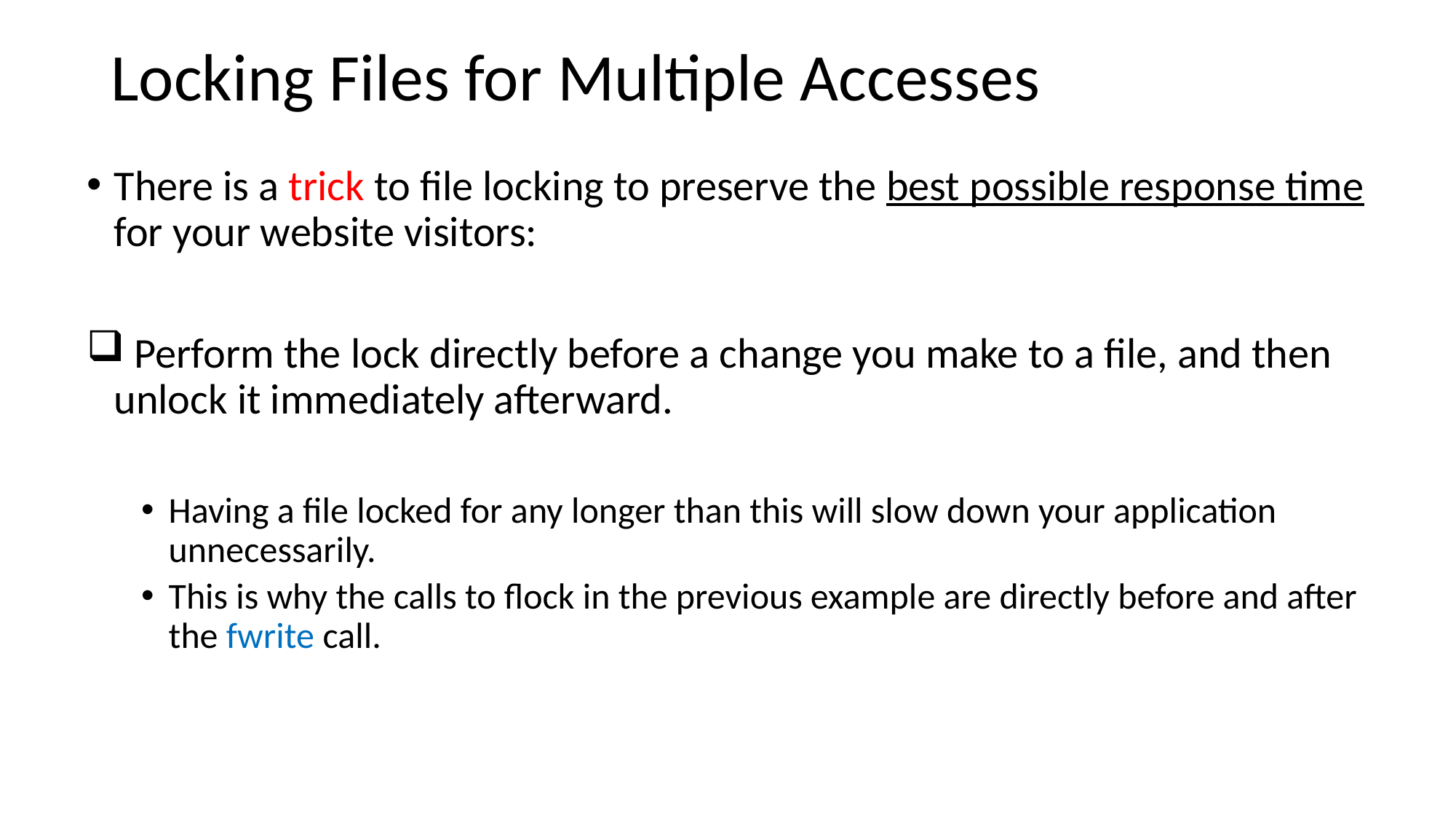

# Locking Files for Multiple Accesses
There is a trick to file locking to preserve the best possible response time for your website visitors:

 Perform the lock directly before a change you make to a file, and then unlock it immediately afterward.

Having a file locked for any longer than this will slow down your application unnecessarily.
This is why the calls to flock in the previous example are directly before and after the fwrite call.